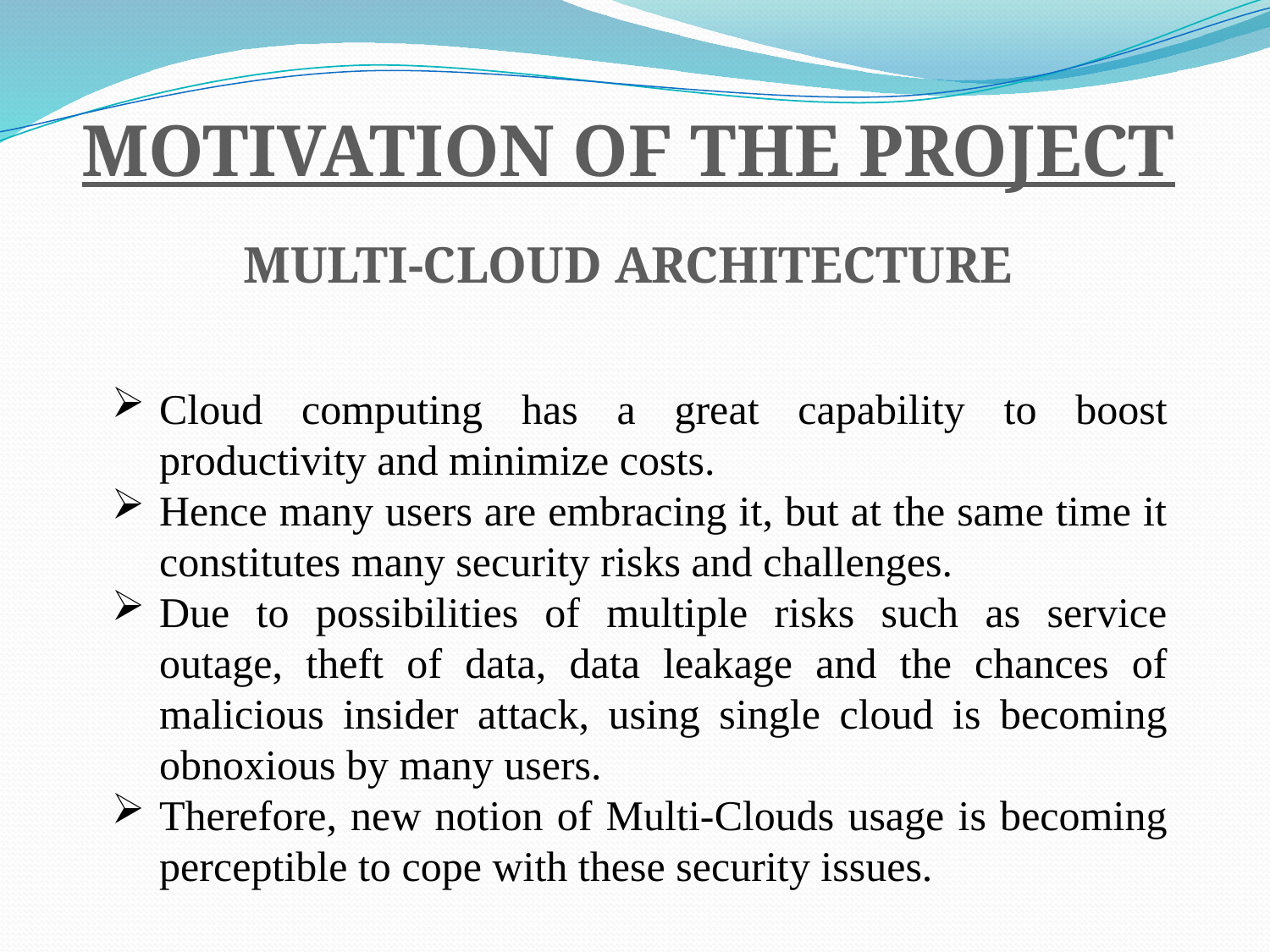

MOTIVATION OF THE PROJECT

MULTI-CLOUD ARCHITECTURE
Cloud computing has a great capability to boost productivity and minimize costs.
Hence many users are embracing it, but at the same time it constitutes many security risks and challenges.
Due to possibilities of multiple risks such as service outage, theft of data, data leakage and the chances of malicious insider attack, using single cloud is becoming obnoxious by many users.
Therefore, new notion of Multi-Clouds usage is becoming perceptible to cope with these security issues.